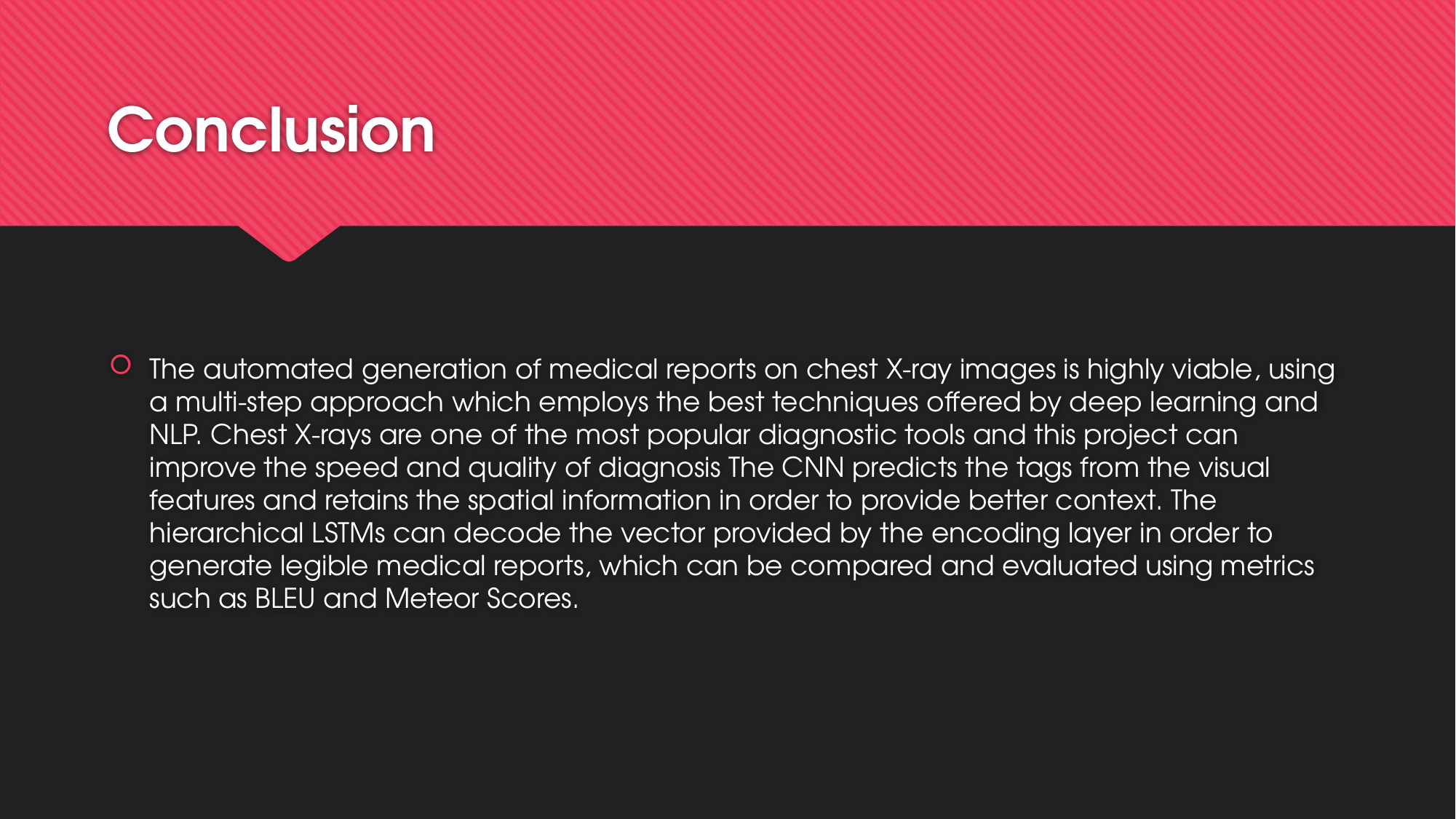

# Conclusion
The automated generation of medical reports on chest X-ray images is highly viable, using a multi-step approach which employs the best techniques offered by deep learning and NLP. Chest X-rays are one of the most popular diagnostic tools and this project can improve the speed and quality of diagnosis The CNN predicts the tags from the visual features and retains the spatial information in order to provide better context. The hierarchical LSTMs can decode the vector provided by the encoding layer in order to generate legible medical reports, which can be compared and evaluated using metrics such as BLEU and Meteor Scores.